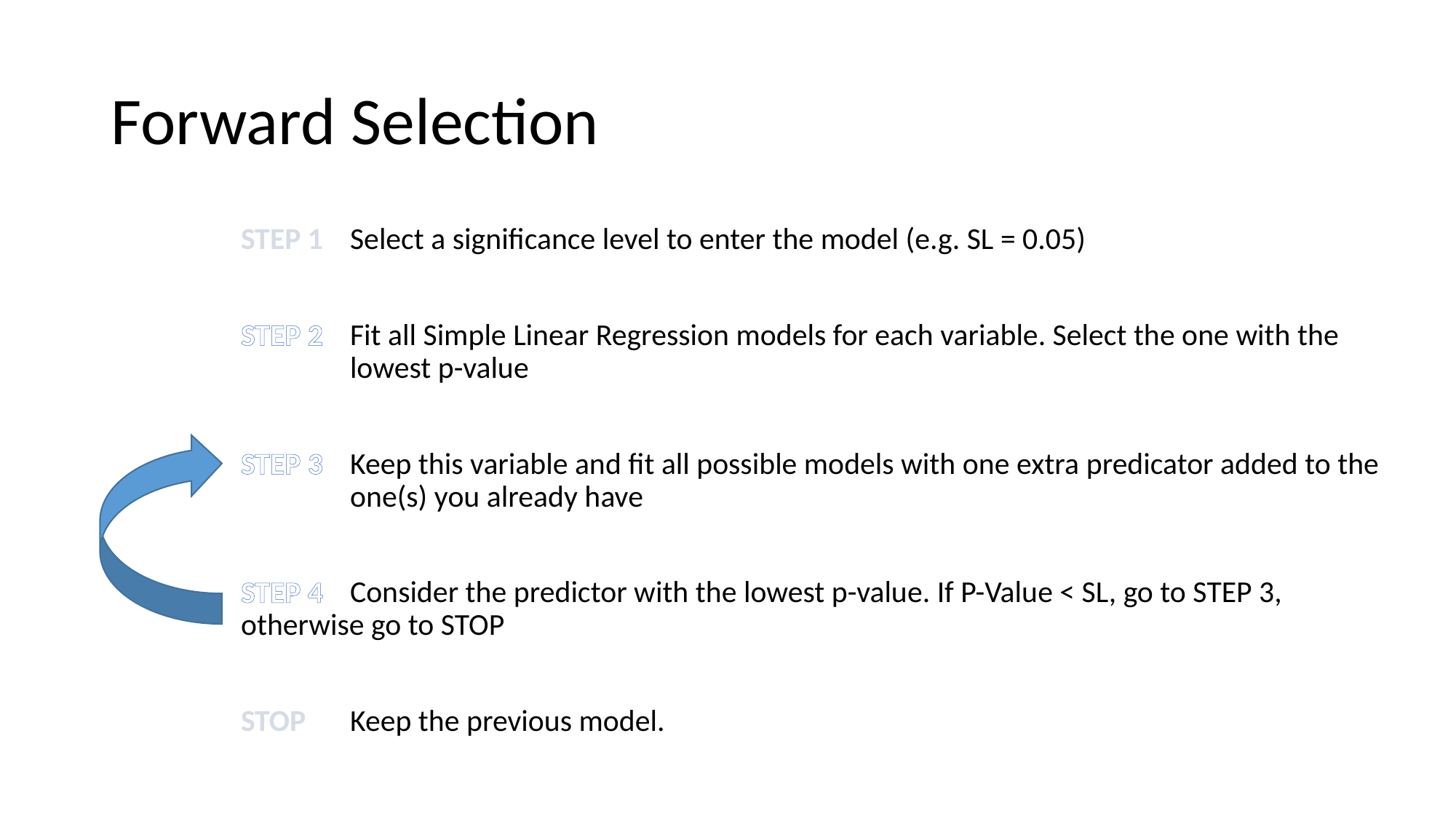

# Forward Selection
STEP 1 	Select a significance level to enter the model (e.g. SL = 0.05)

STEP 2 	Fit all Simple Linear Regression models for each variable. Select the one with the 	lowest p-value

STEP 3 	Keep this variable and fit all possible models with one extra predicator added to the 	one(s) you already have

STEP 4 	Consider the predictor with the lowest p-value. If P-Value < SL, go to STEP 3, 	otherwise go to STOP

STOP 	Keep the previous model.